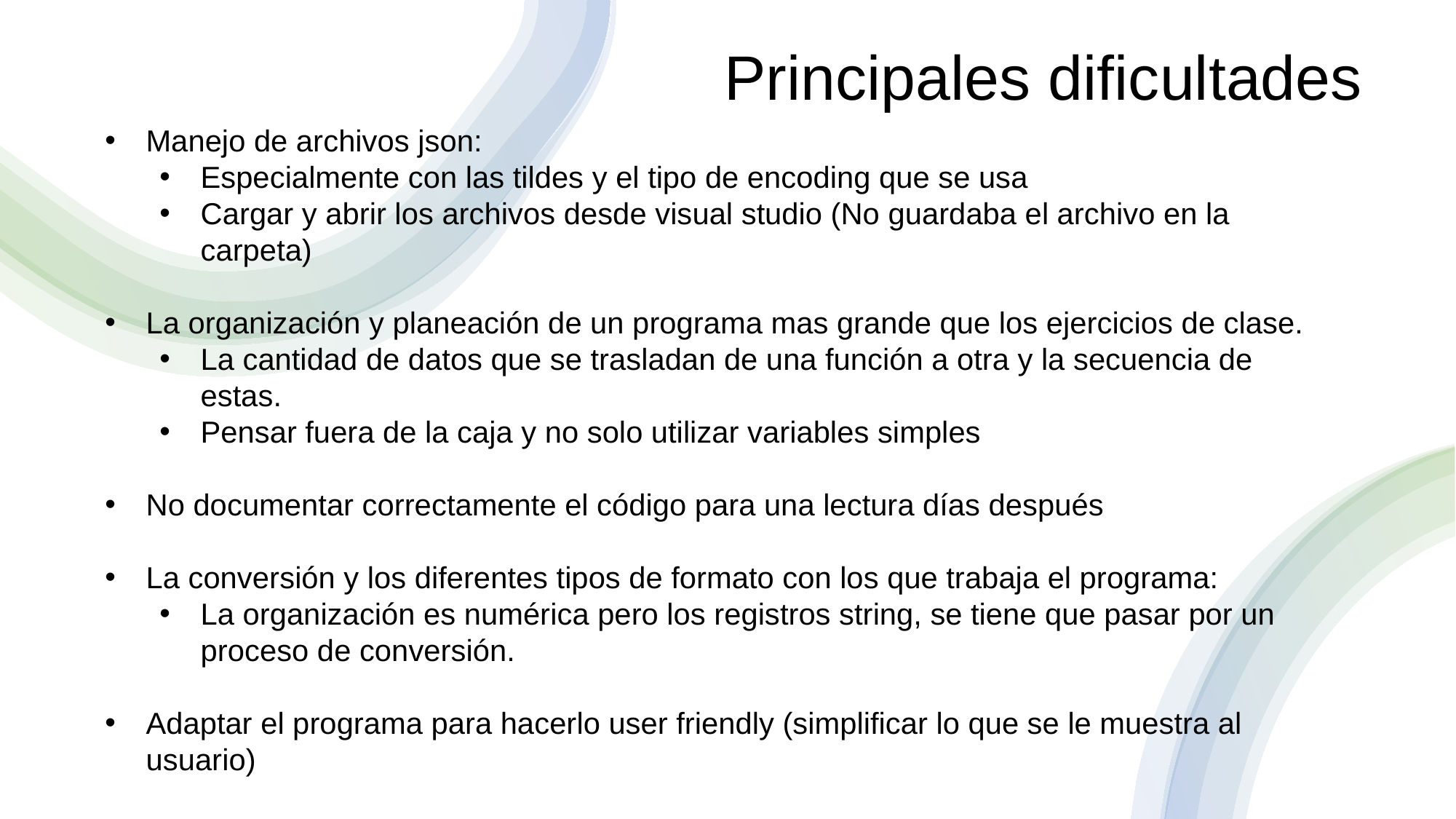

# Principales dificultades
Manejo de archivos json:
Especialmente con las tildes y el tipo de encoding que se usa
Cargar y abrir los archivos desde visual studio (No guardaba el archivo en la carpeta)

La organización y planeación de un programa mas grande que los ejercicios de clase.
La cantidad de datos que se trasladan de una función a otra y la secuencia de estas.
Pensar fuera de la caja y no solo utilizar variables simples

No documentar correctamente el código para una lectura días después

La conversión y los diferentes tipos de formato con los que trabaja el programa:
La organización es numérica pero los registros string, se tiene que pasar por un proceso de conversión.

Adaptar el programa para hacerlo user friendly (simplificar lo que se le muestra al usuario)

Crear el repositorio github